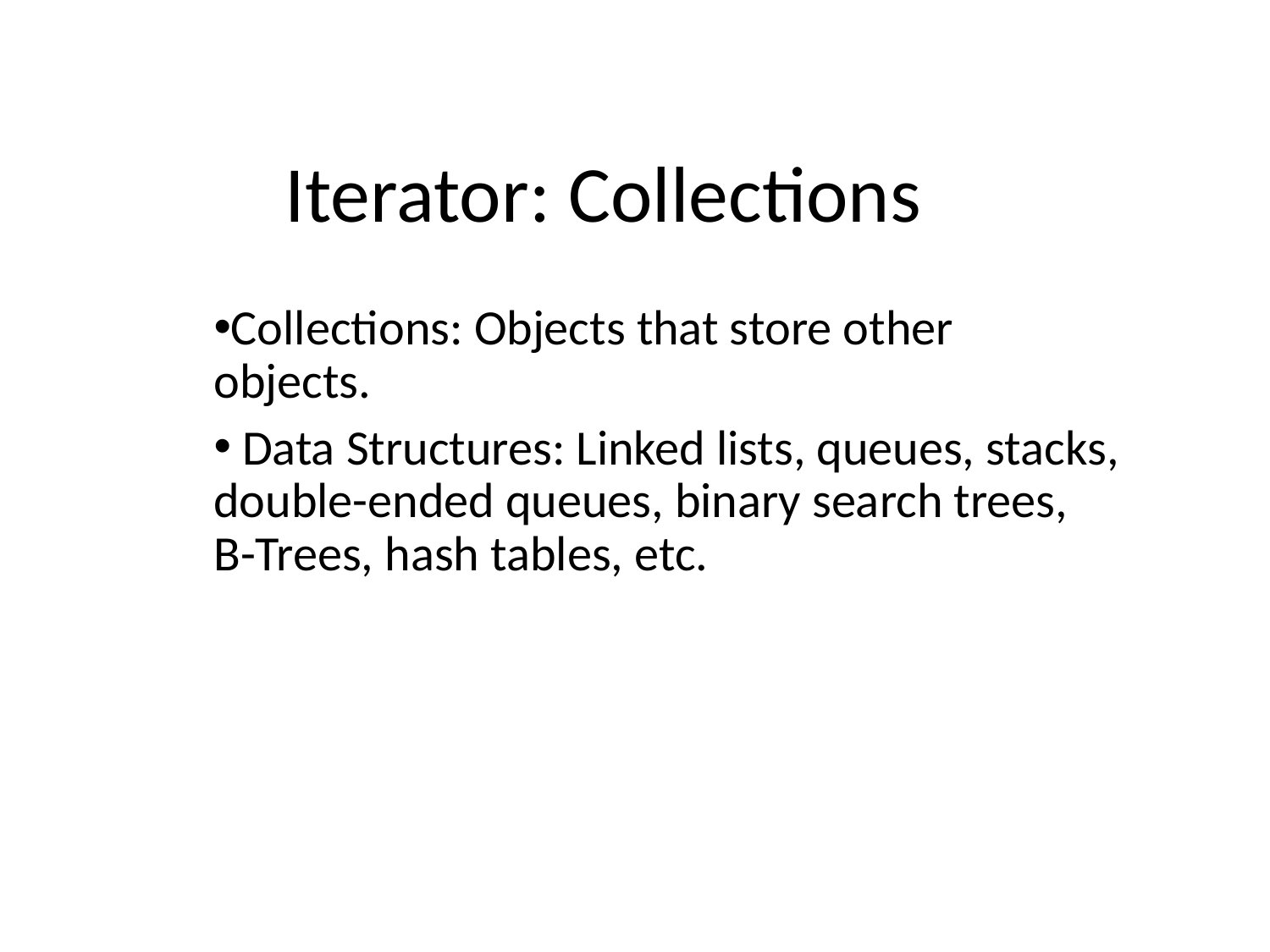

# Iterator: Collections
Collections: Objects that store other objects.
 Data Structures: Linked lists, queues, stacks, double-ended queues, binary search trees, B-Trees, hash tables, etc.